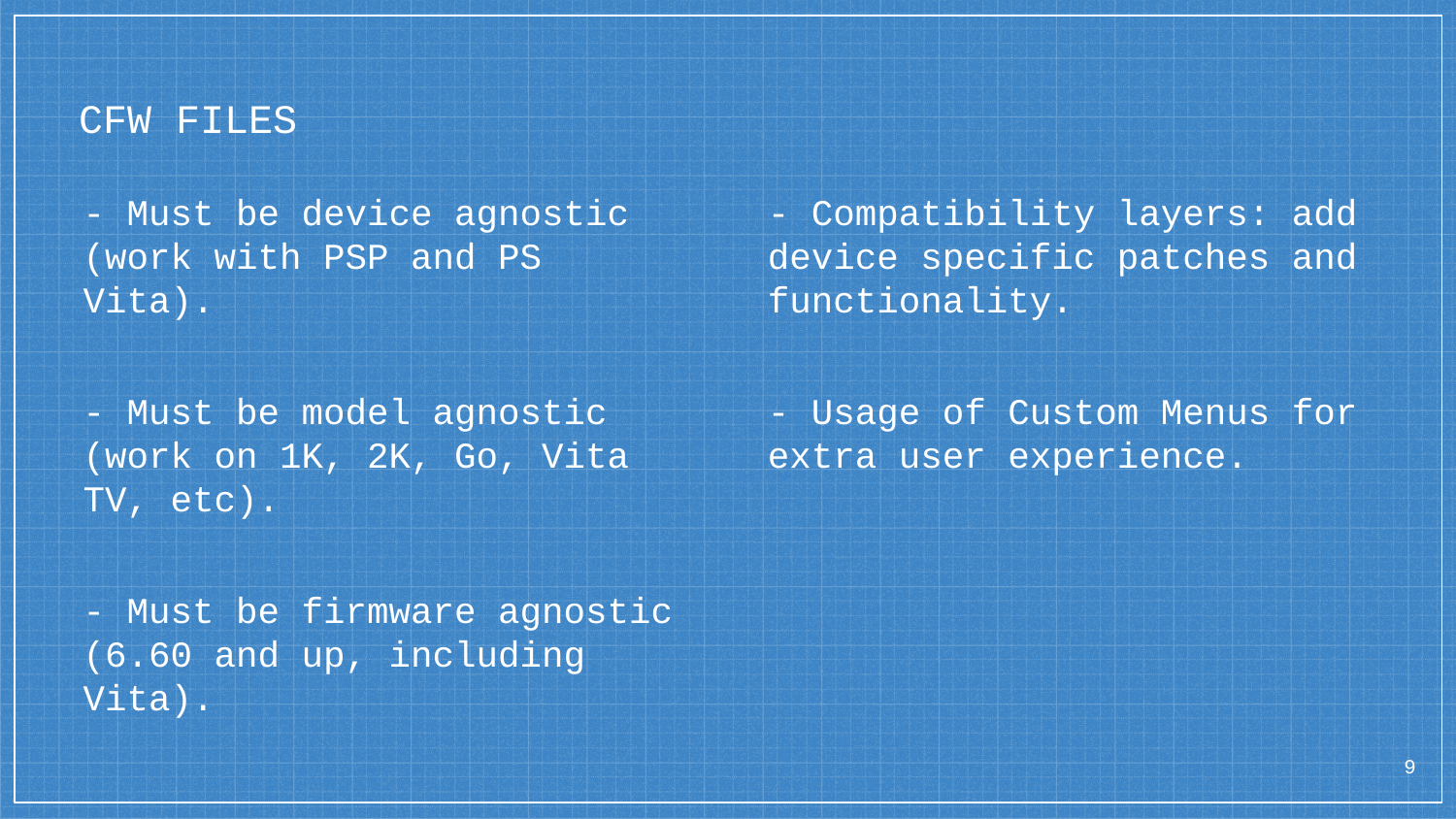

CFW FILES
- Must be device agnostic (work with PSP and PS Vita).

- Must be model agnostic (work on 1K, 2K, Go, Vita TV, etc).

- Must be firmware agnostic (6.60 and up, including Vita).
- Compatibility layers: add device specific patches and functionality.

- Usage of Custom Menus for extra user experience.

9